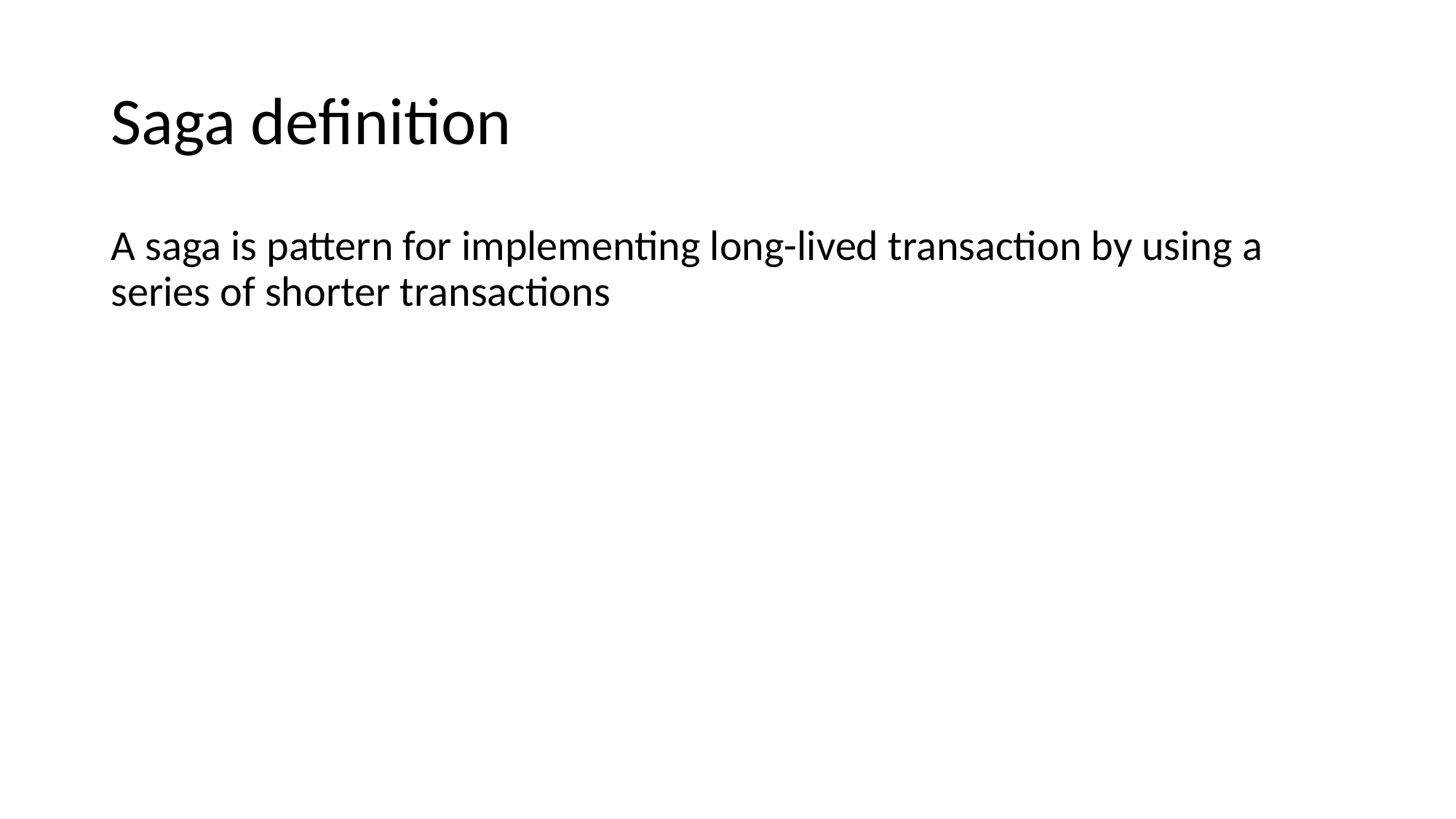

# Saga definition
A saga is pattern for implementing long-lived transaction by using a series of shorter transactions